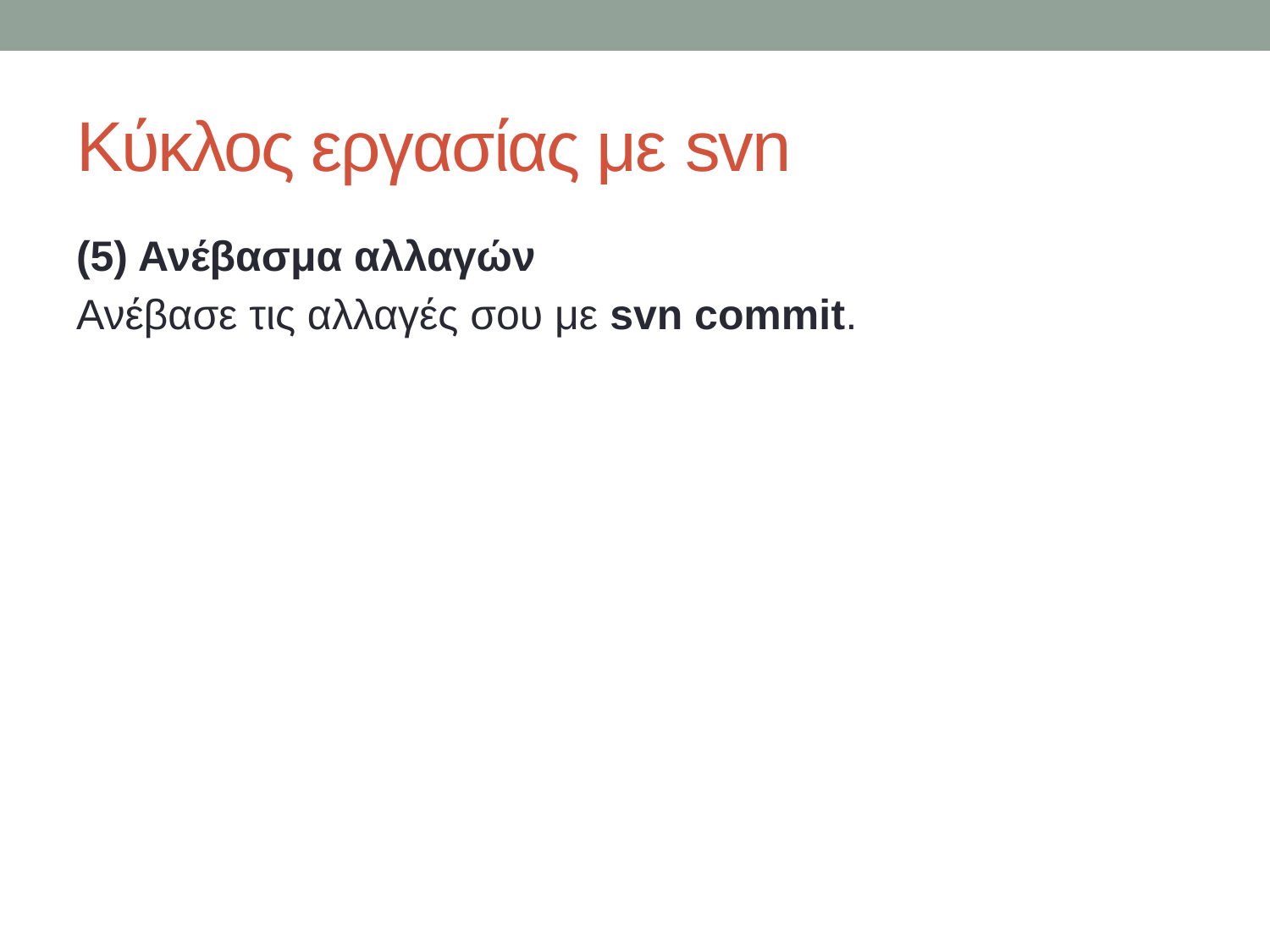

# Κύκλος εργασίας με svn
(5) Ανέβασμα αλλαγών
Ανέβασε τις αλλαγές σου με svn commit.